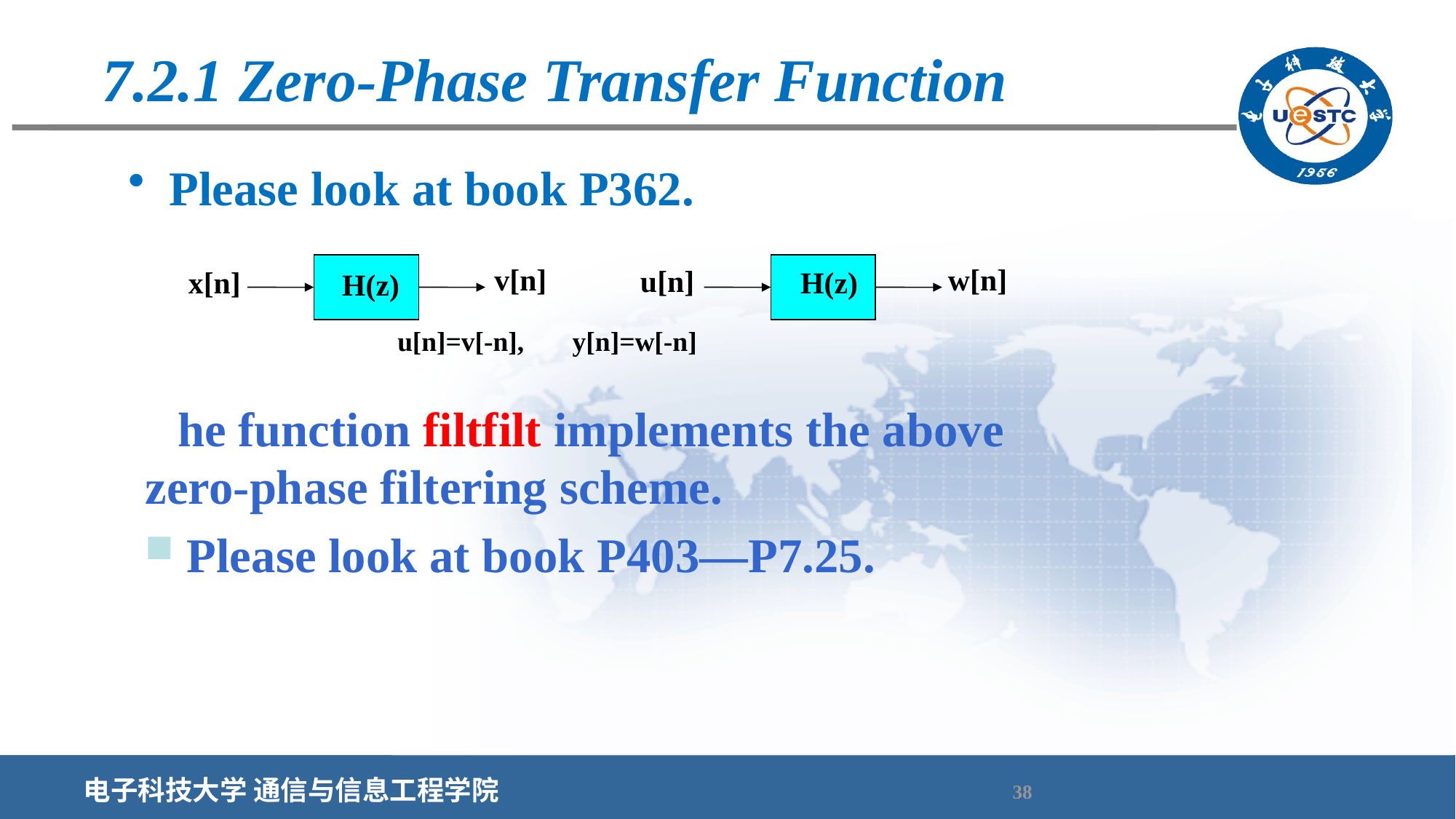

# 7.2.1 Zero-Phase Transfer Function
Please look at book P362.

v[n]

w[n]
u[n]
x[n]
H(z)
H(z)

u[n]=v[-n],       y[n]=w[-n]
The function filtfilt implements the above zero-phase filtering scheme.
 Please look at book P403—P7.25.